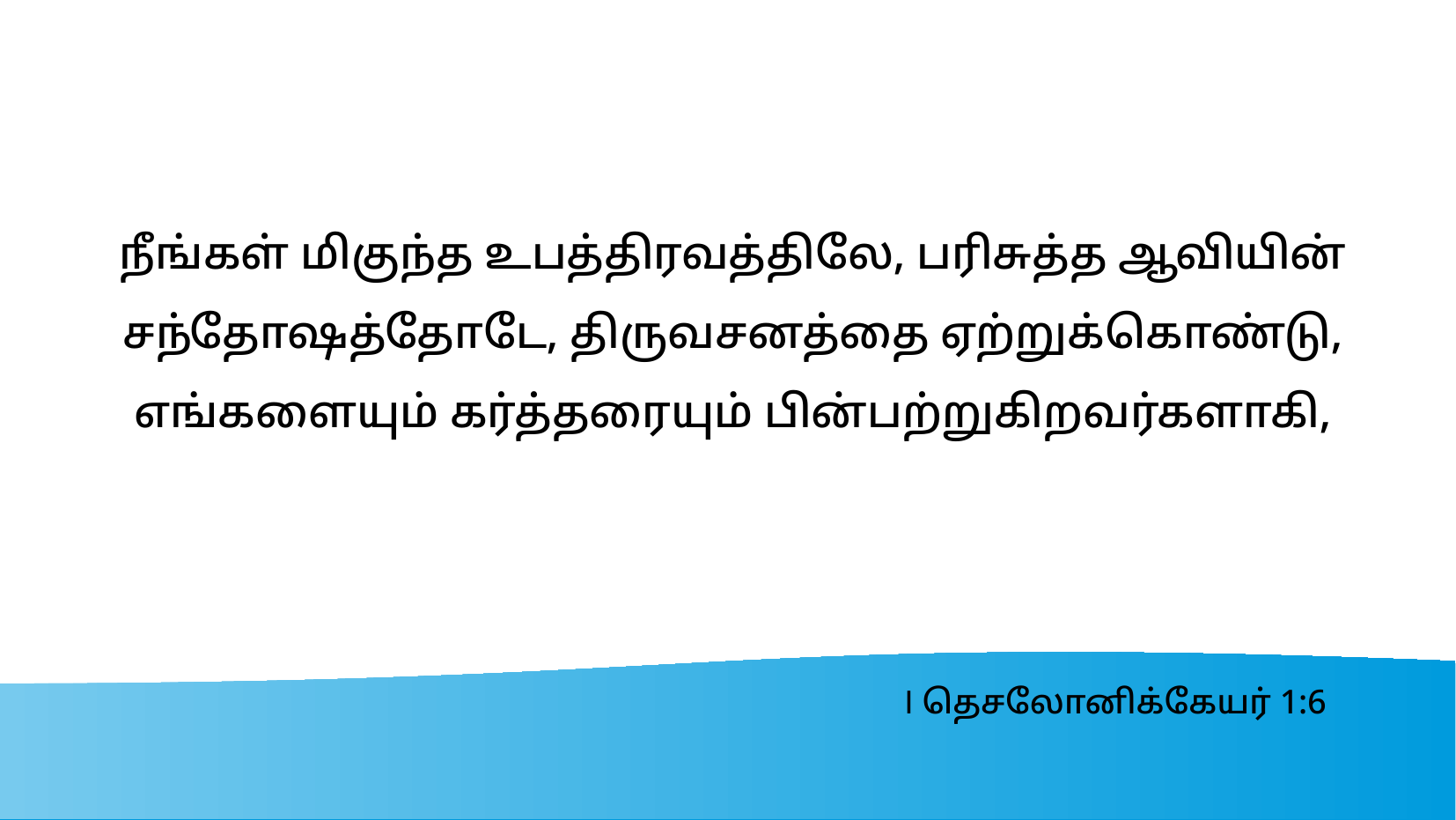

# நீங்கள் மிகுந்த உபத்திரவத்திலே, பரிசுத்த ஆவியின் சந்தோஷத்தோடே, திருவசனத்தை ஏற்றுக்கொண்டு, எங்களையும் கர்த்தரையும் பின்பற்றுகிறவர்களாகி,
I தெசலோனிக்கேயர் 1:6